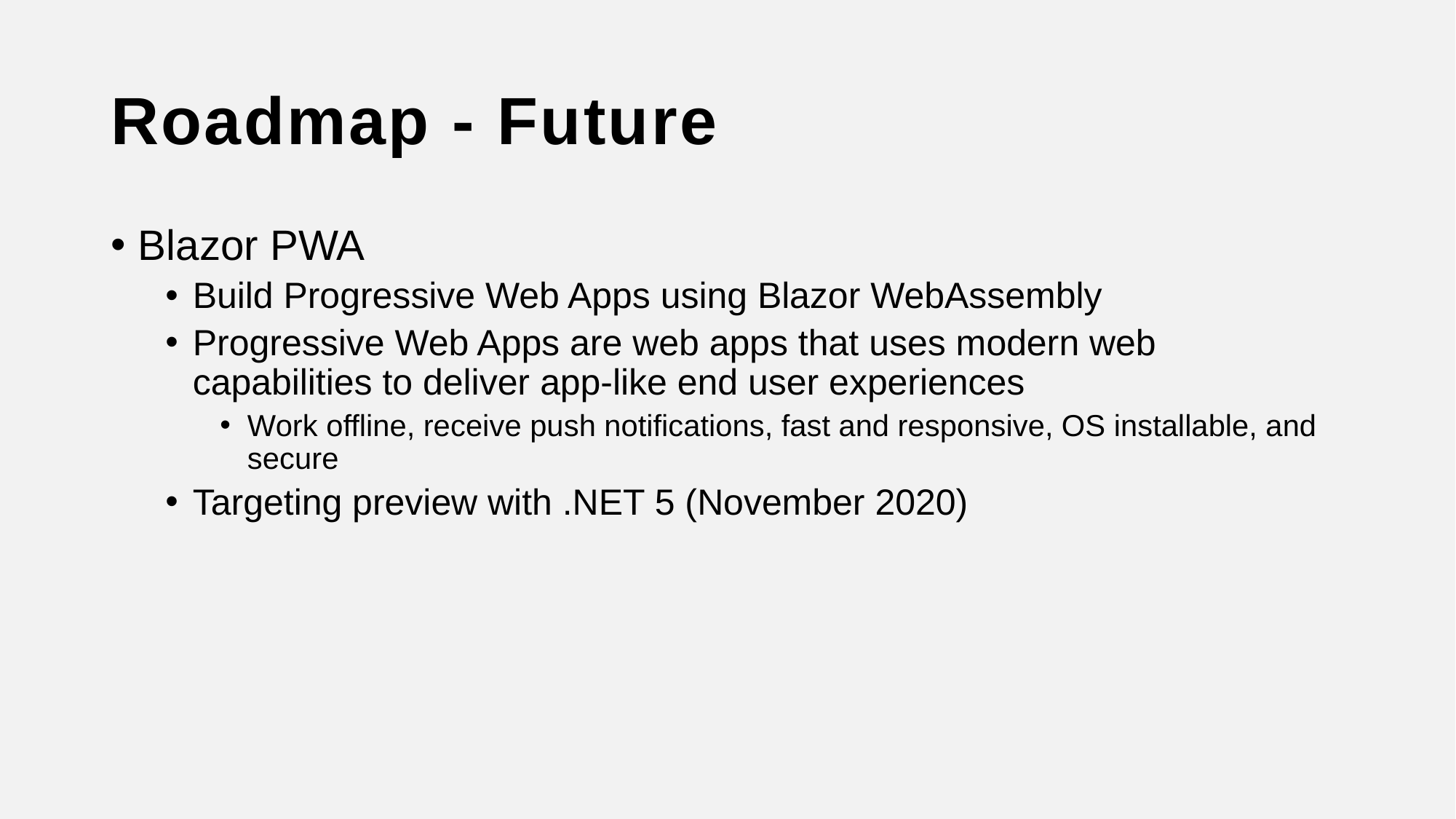

# Roadmap - Future
Blazor PWA
Build Progressive Web Apps using Blazor WebAssembly
Progressive Web Apps are web apps that uses modern web capabilities to deliver app-like end user experiences
Work offline, receive push notifications, fast and responsive, OS installable, and secure
Targeting preview with .NET 5 (November 2020)